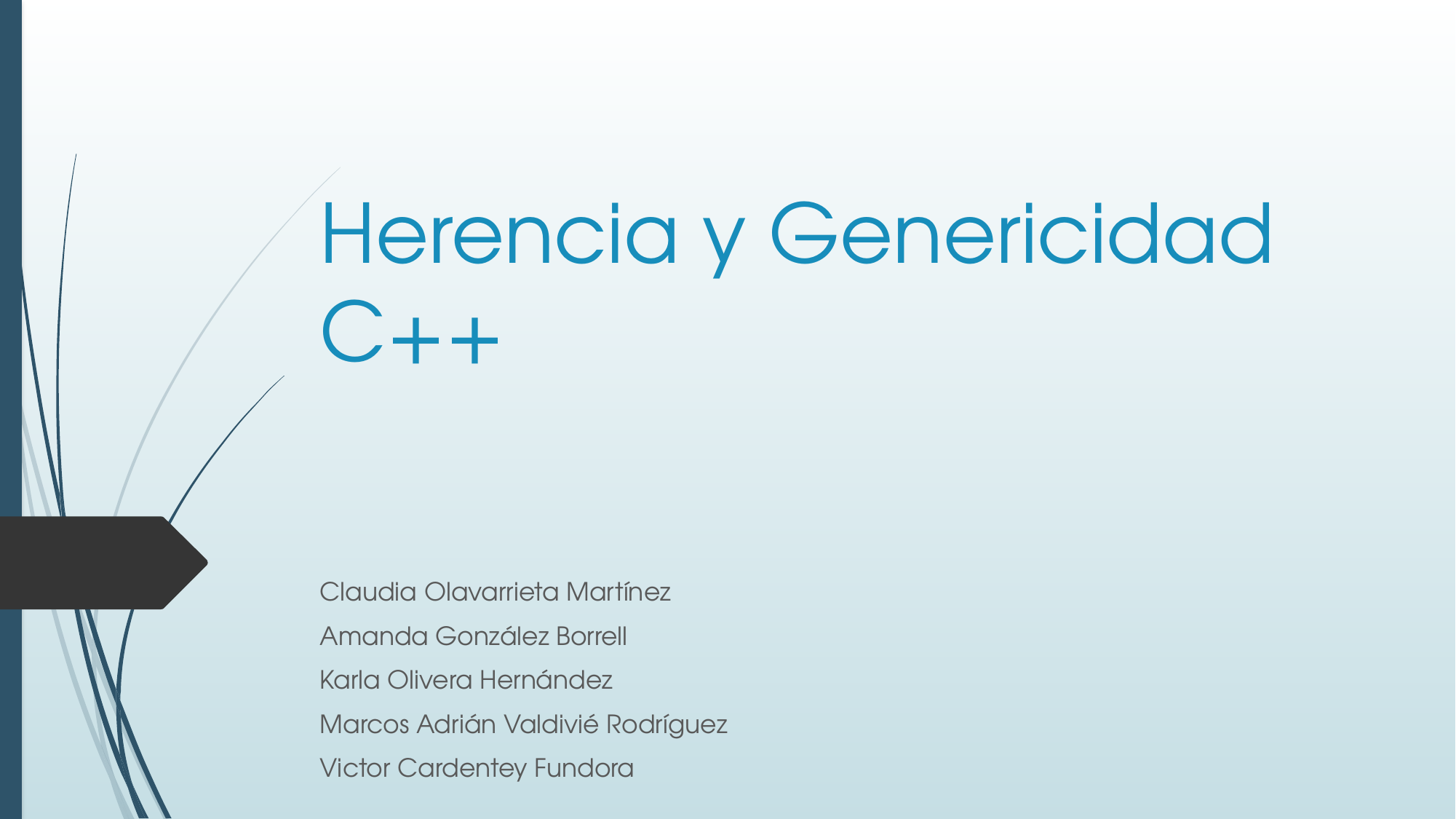

# Herencia y Genericidad C++
Claudia Olavarrieta Martínez
Amanda González Borrell
Karla Olivera Hernández
Marcos Adrián Valdivié Rodríguez
Victor Cardentey Fundora